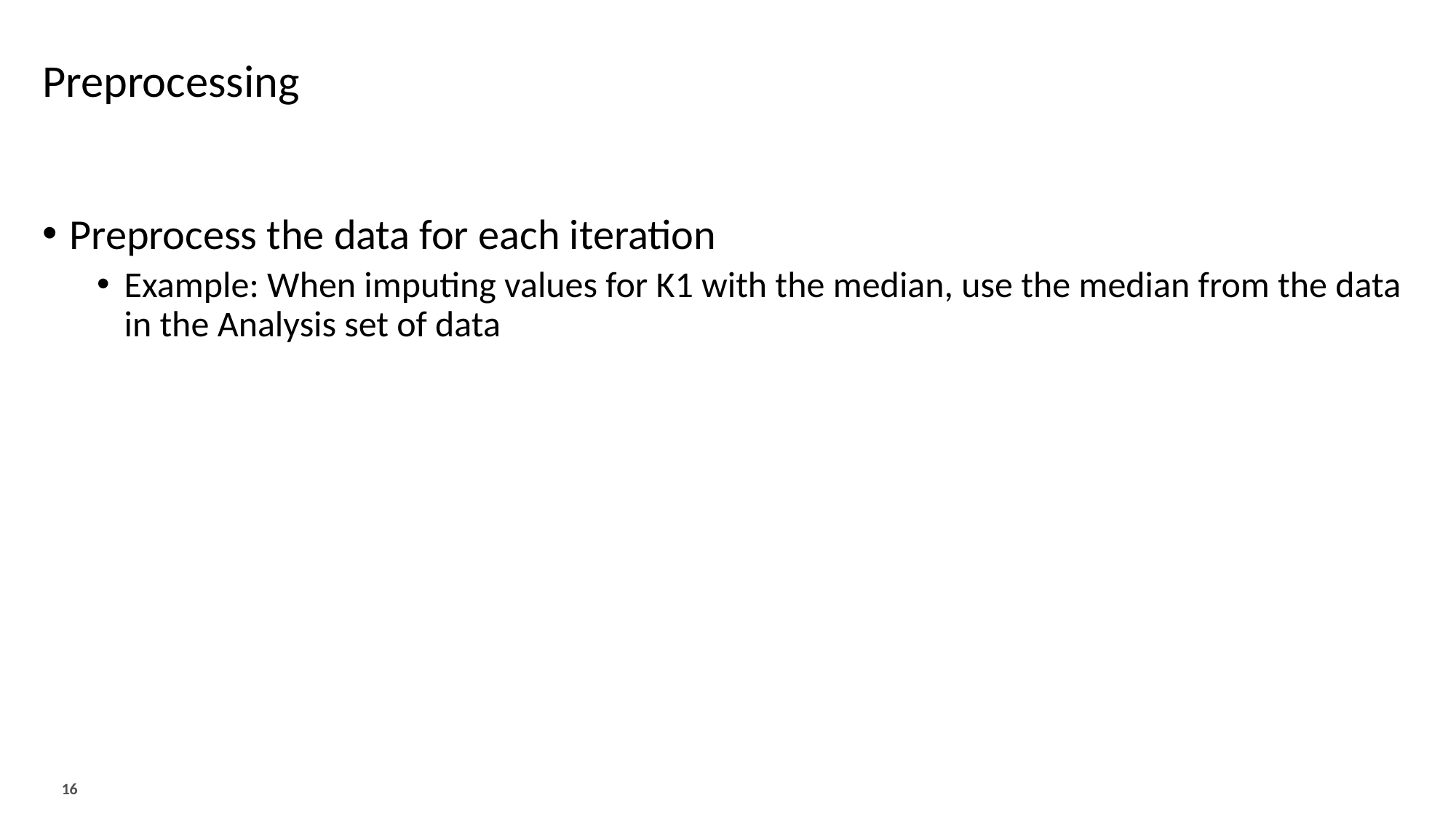

# Preprocessing

Preprocess the data for each iteration
Example: When imputing values for K1 with the median, use the median from the data in the Analysis set of data
16